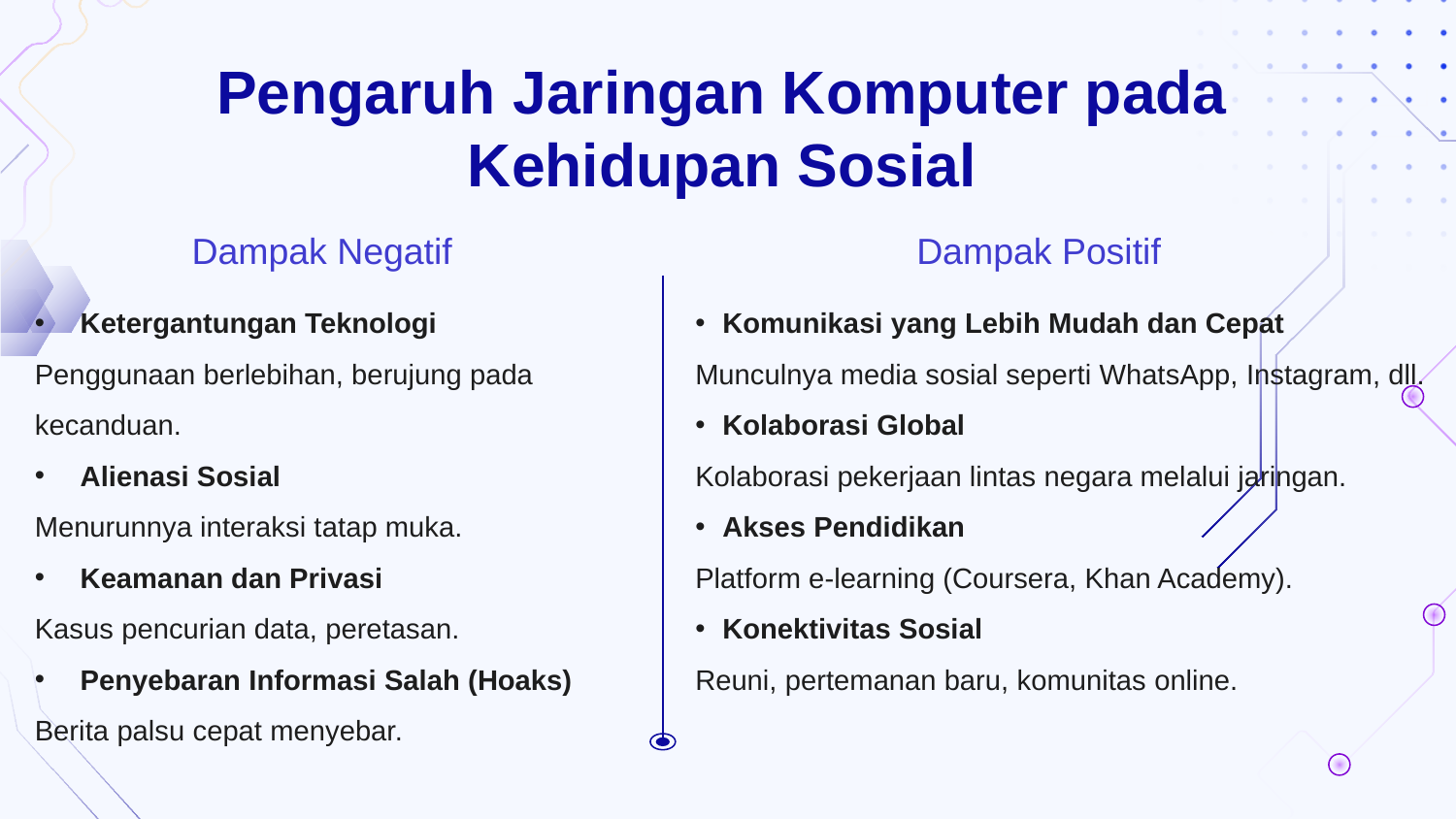

# Pengaruh Jaringan Komputer pada Kehidupan Sosial
Dampak Negatif
Dampak Positif
Ketergantungan Teknologi
Penggunaan berlebihan, berujung pada kecanduan.
Alienasi Sosial
Menurunnya interaksi tatap muka.
Keamanan dan Privasi
Kasus pencurian data, peretasan.
Penyebaran Informasi Salah (Hoaks)
Berita palsu cepat menyebar.
Komunikasi yang Lebih Mudah dan Cepat
Munculnya media sosial seperti WhatsApp, Instagram, dll.
Kolaborasi Global
Kolaborasi pekerjaan lintas negara melalui jaringan.
Akses Pendidikan
Platform e-learning (Coursera, Khan Academy).
Konektivitas Sosial
Reuni, pertemanan baru, komunitas online.